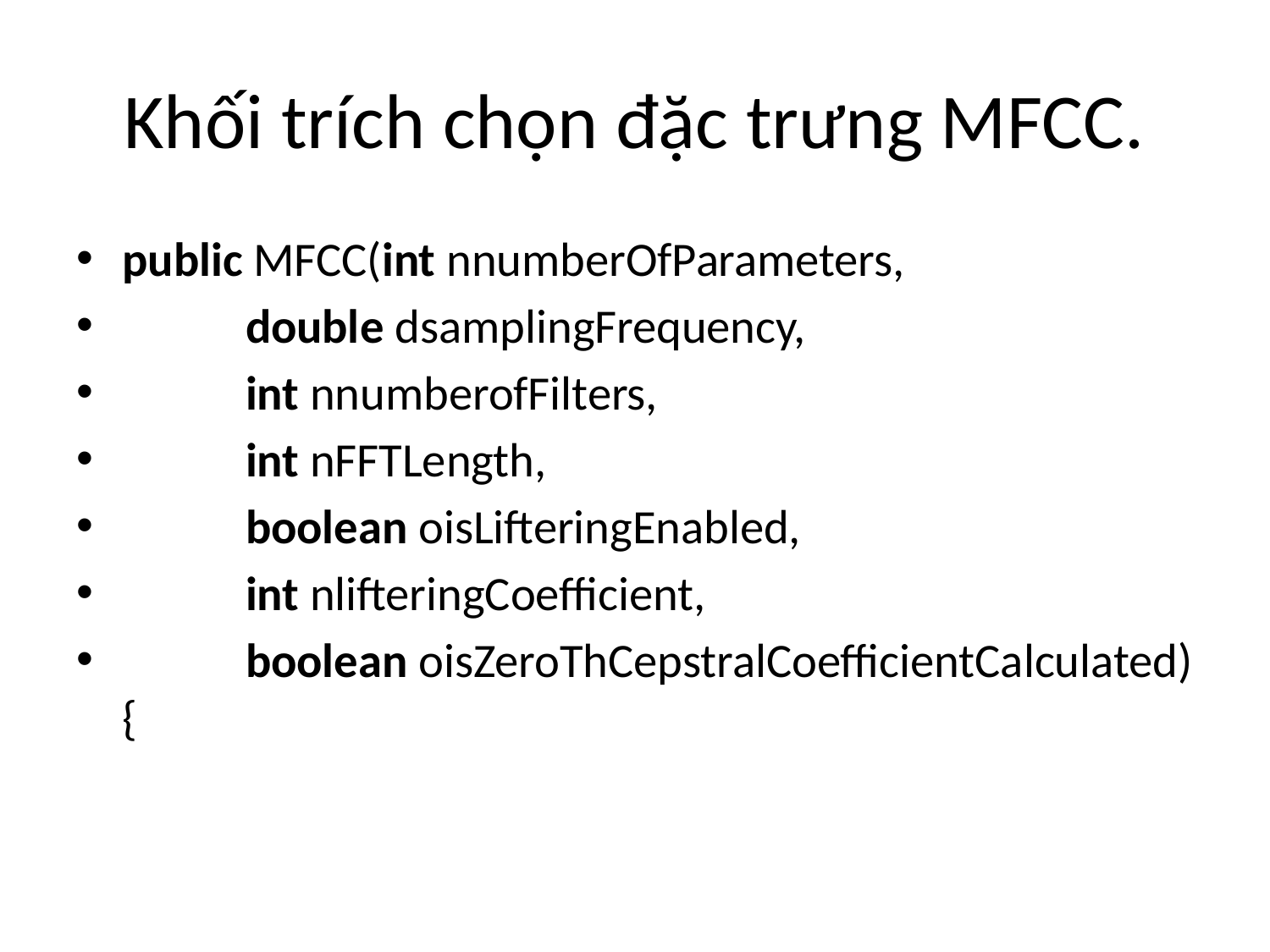

# Khối trích chọn đặc trưng MFCC.
public MFCC(int nnumberOfParameters,
				double dsamplingFrequency,
				int nnumberofFilters,
				int nFFTLength,
				boolean oisLifteringEnabled,
				int nlifteringCoefficient,
				boolean oisZeroThCepstralCoefficientCalculated) {